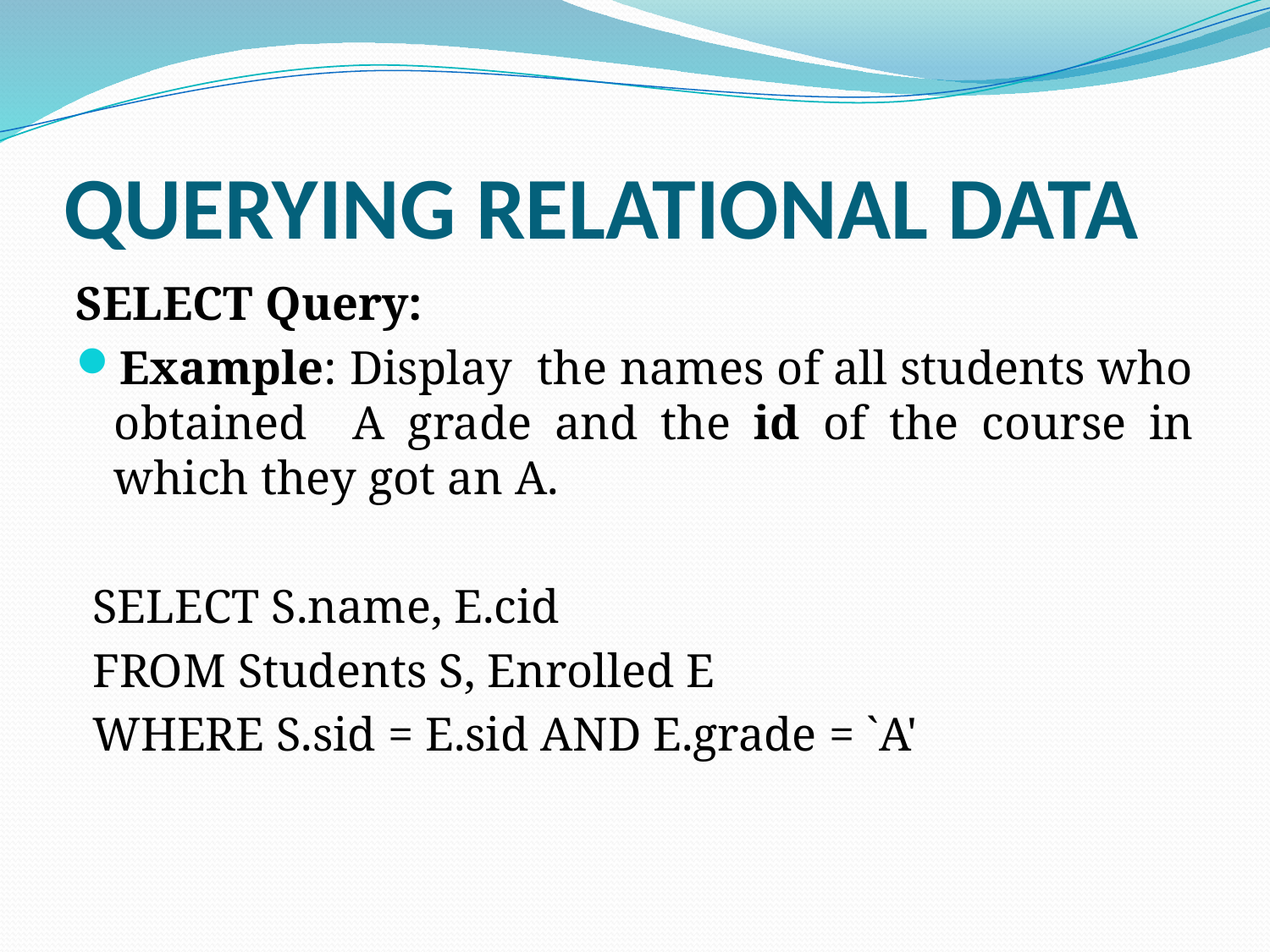

# QUERYING RELATIONAL DATA
SELECT Query:
Example: Display  the names of all students who obtained  A grade and the id of the course in which they got an A.

SELECT S.name, E.cid
FROM Students S, Enrolled E
WHERE S.sid = E.sid AND E.grade = `A'